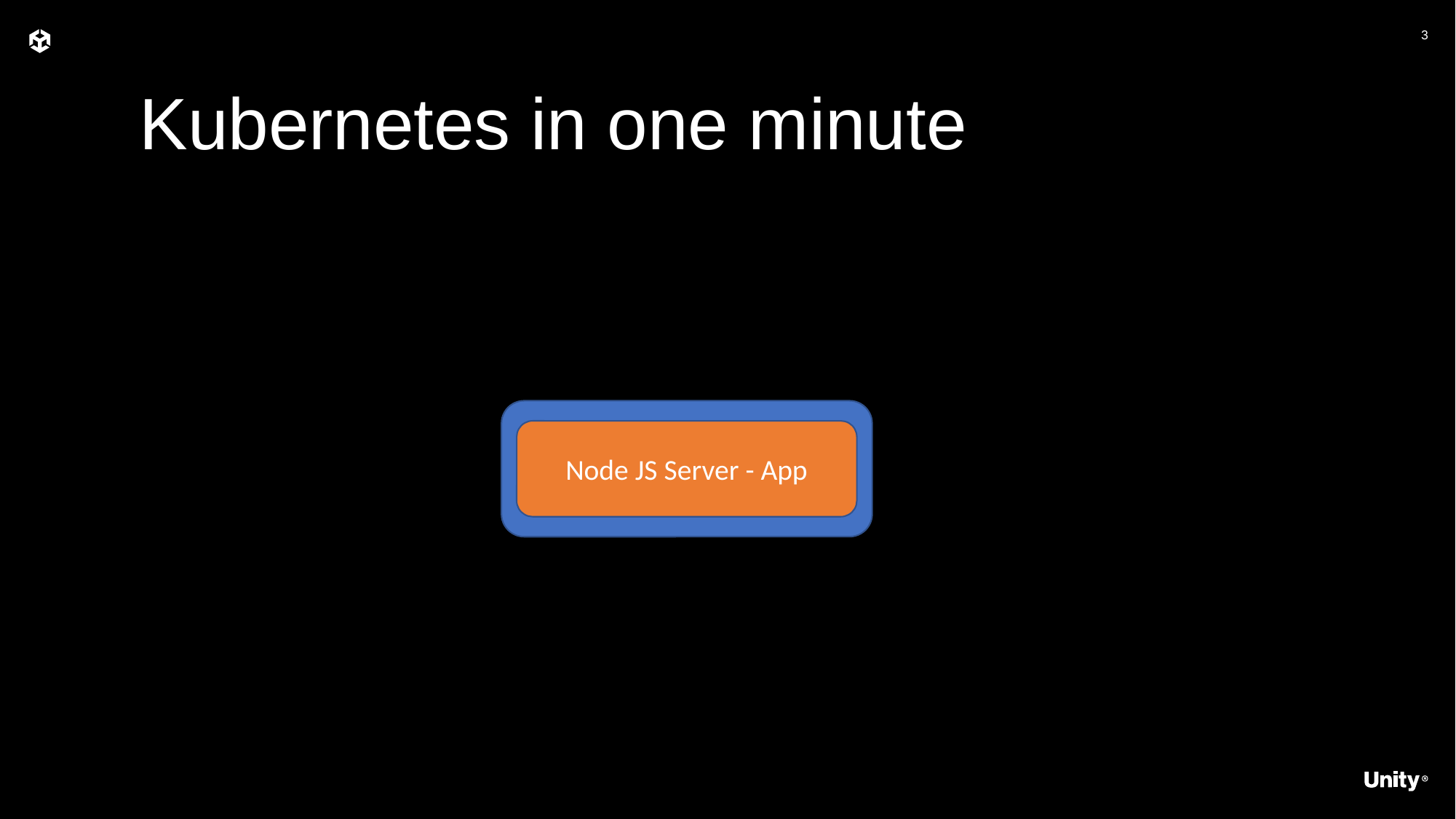

Kubernetes in one minute

Node JS Server - App